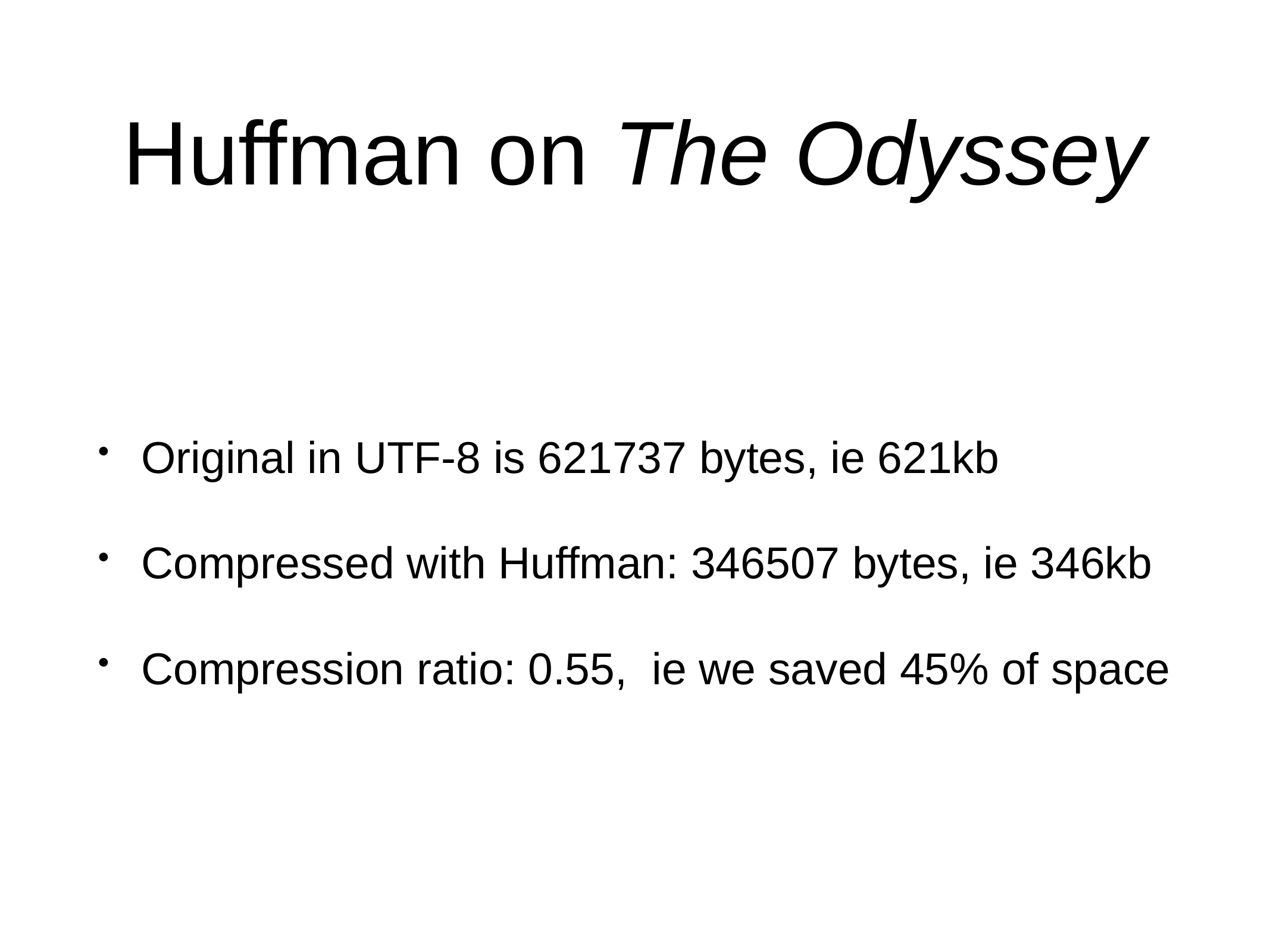

# Huffman on The Odyssey
Original in UTF-8 is 621737 bytes, ie 621kb
Compressed with Huffman: 346507 bytes, ie 346kb
Compression ratio: 0.55,  ie we saved 45% of space